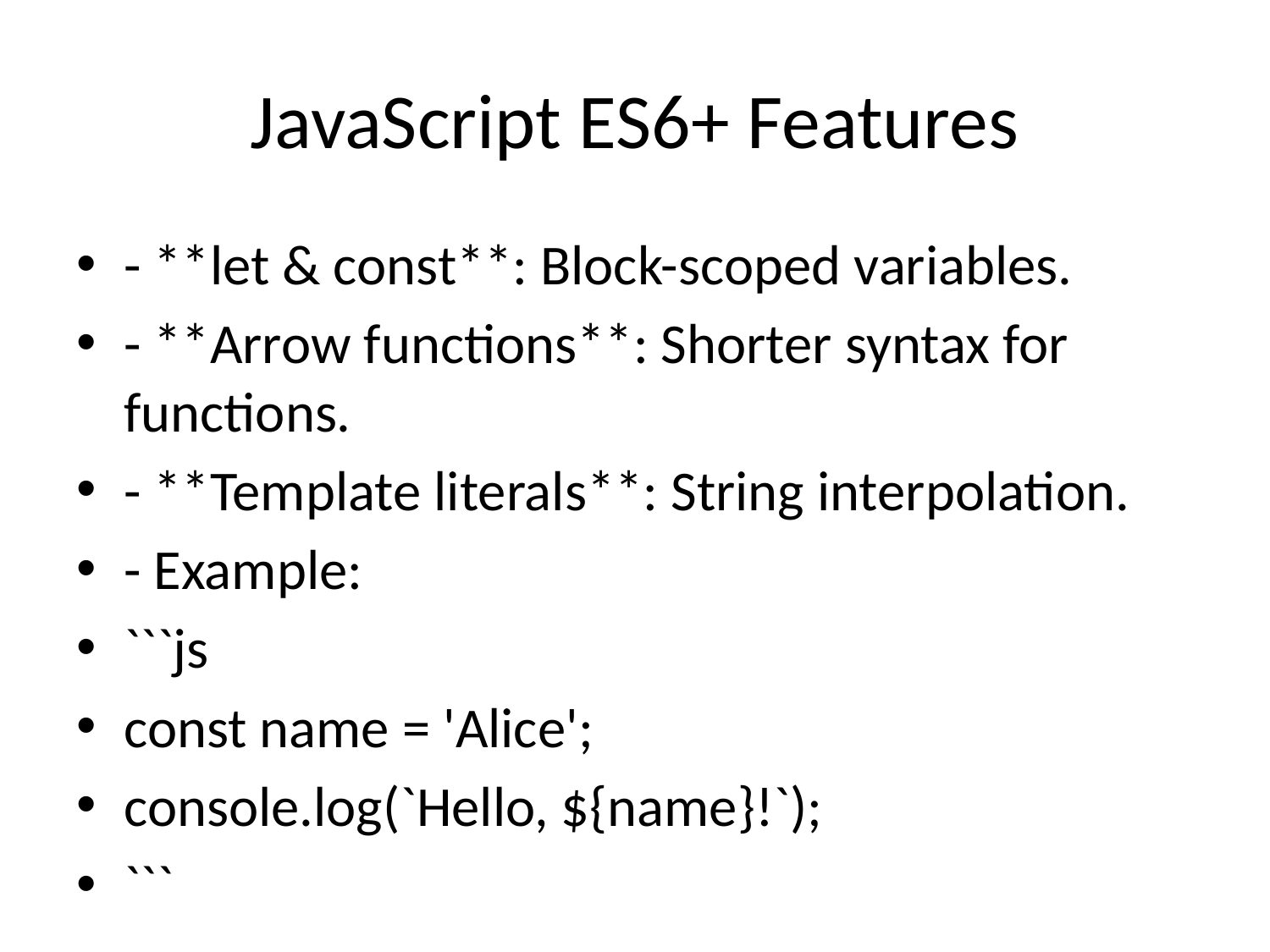

# JavaScript ES6+ Features
- **let & const**: Block-scoped variables.
- **Arrow functions**: Shorter syntax for functions.
- **Template literals**: String interpolation.
- Example:
```js
const name = 'Alice';
console.log(`Hello, ${name}!`);
```